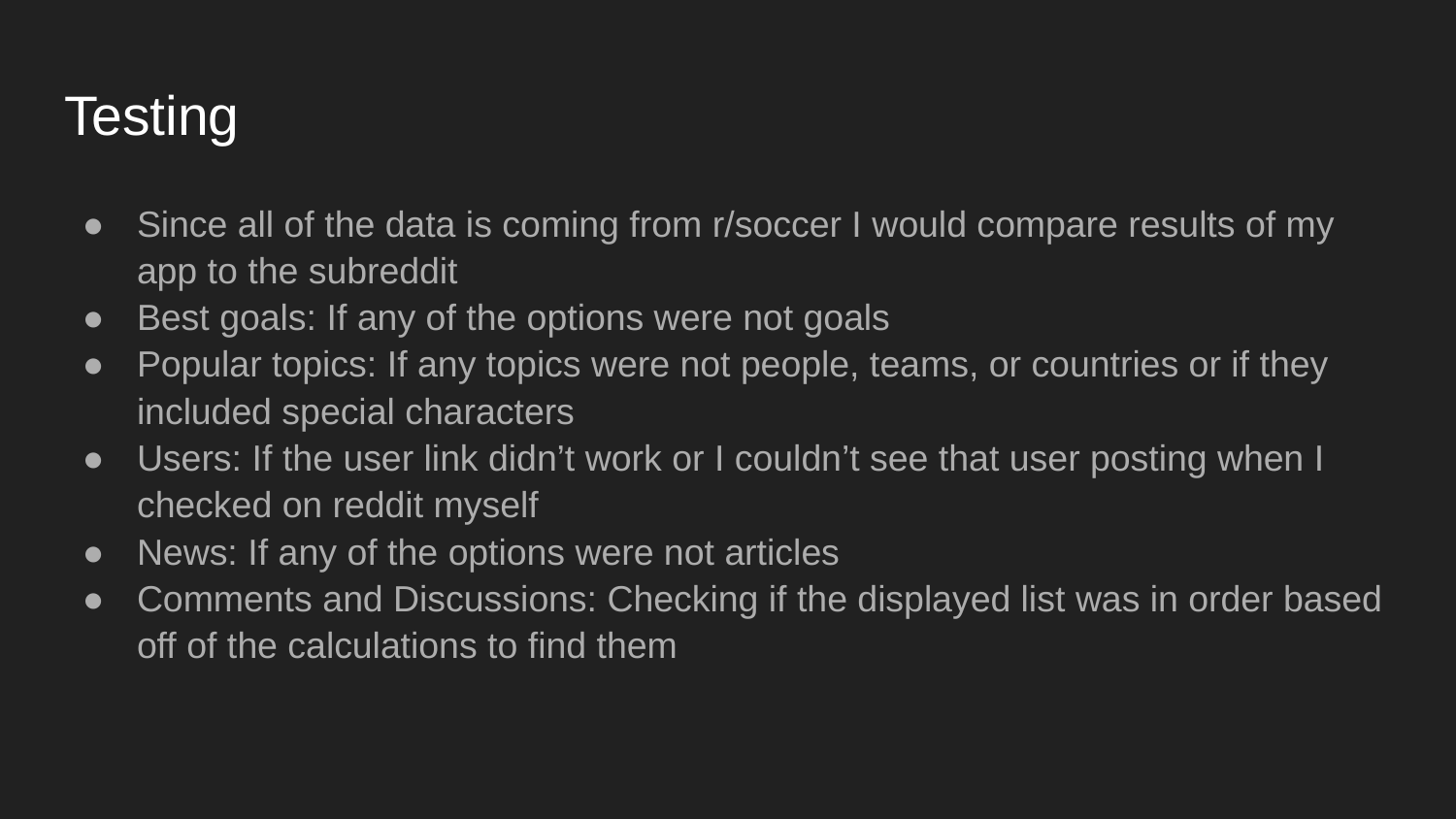

# Testing
Since all of the data is coming from r/soccer I would compare results of my app to the subreddit
Best goals: If any of the options were not goals
Popular topics: If any topics were not people, teams, or countries or if they included special characters
Users: If the user link didn’t work or I couldn’t see that user posting when I checked on reddit myself
News: If any of the options were not articles
Comments and Discussions: Checking if the displayed list was in order based off of the calculations to find them